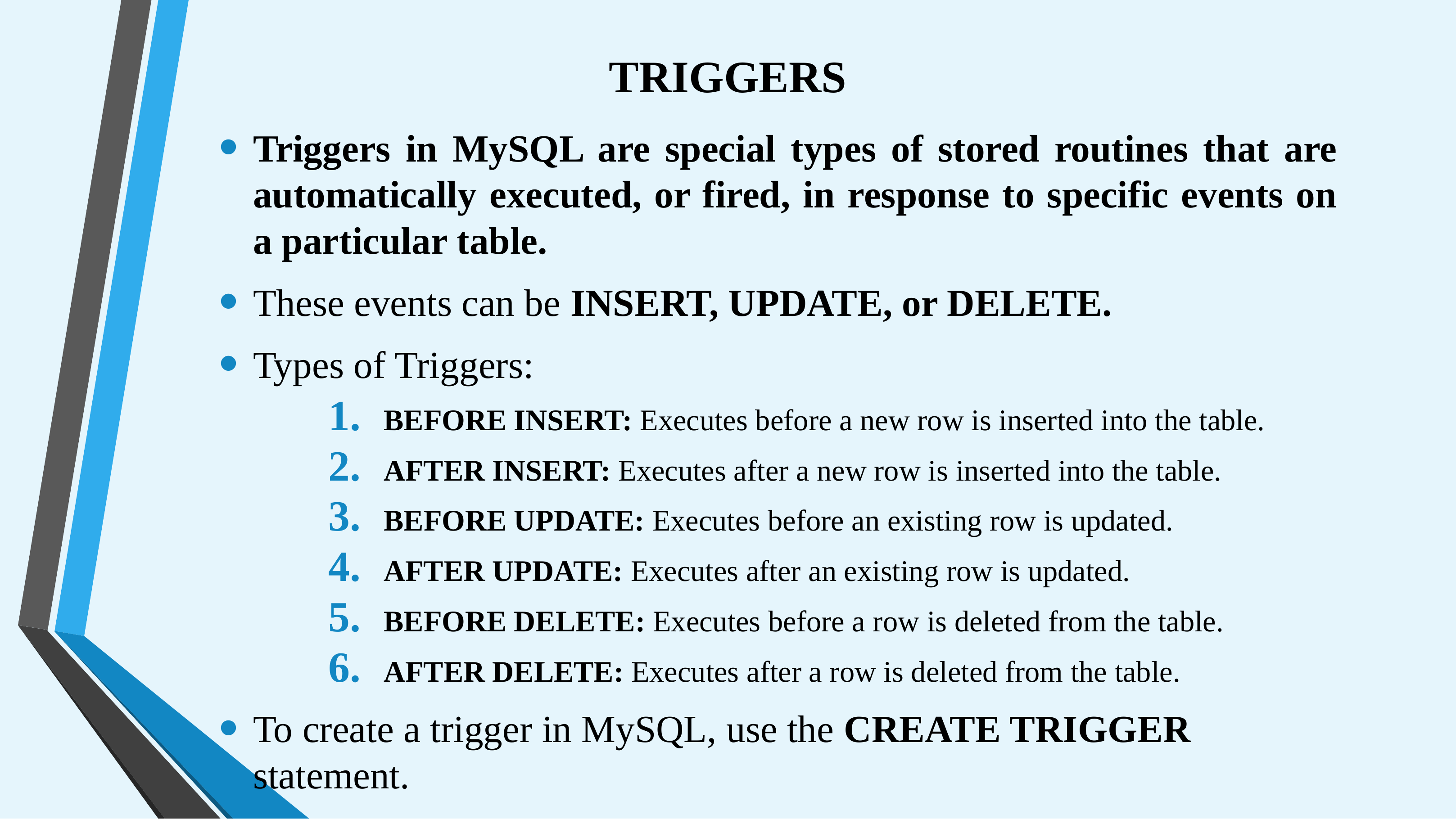

# TRIGGERS
Triggers in MySQL are special types of stored routines that are automatically executed, or fired, in response to specific events on a particular table.
These events can be INSERT, UPDATE, or DELETE.
Types of Triggers:
BEFORE INSERT: Executes before a new row is inserted into the table.
AFTER INSERT: Executes after a new row is inserted into the table.
BEFORE UPDATE: Executes before an existing row is updated.
AFTER UPDATE: Executes after an existing row is updated.
BEFORE DELETE: Executes before a row is deleted from the table.
AFTER DELETE: Executes after a row is deleted from the table.
To create a trigger in MySQL, use the CREATE TRIGGER statement.